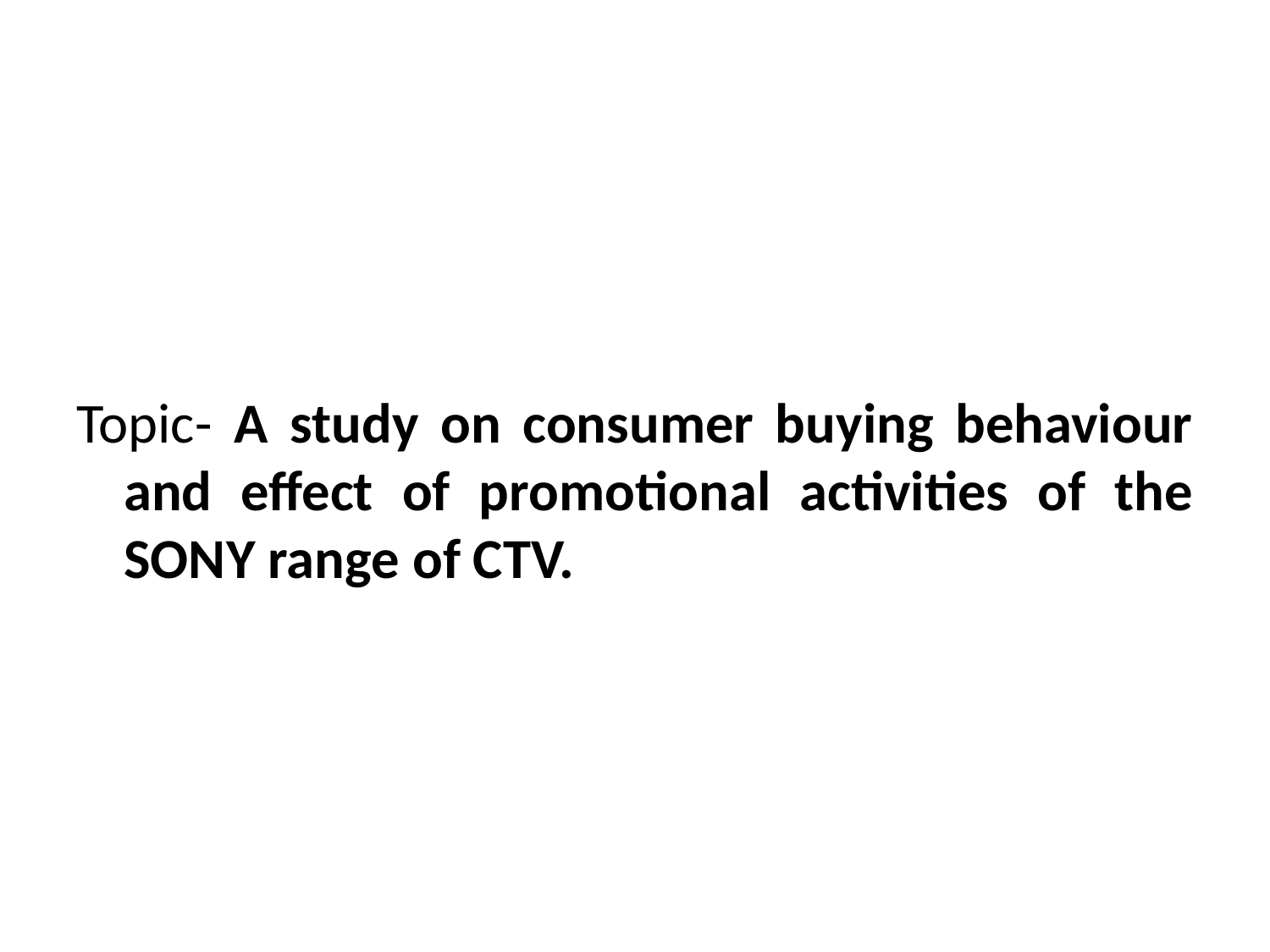

#

Topic- A study on consumer buying behaviour and effect of promotional activities of the SONY range of CTV.